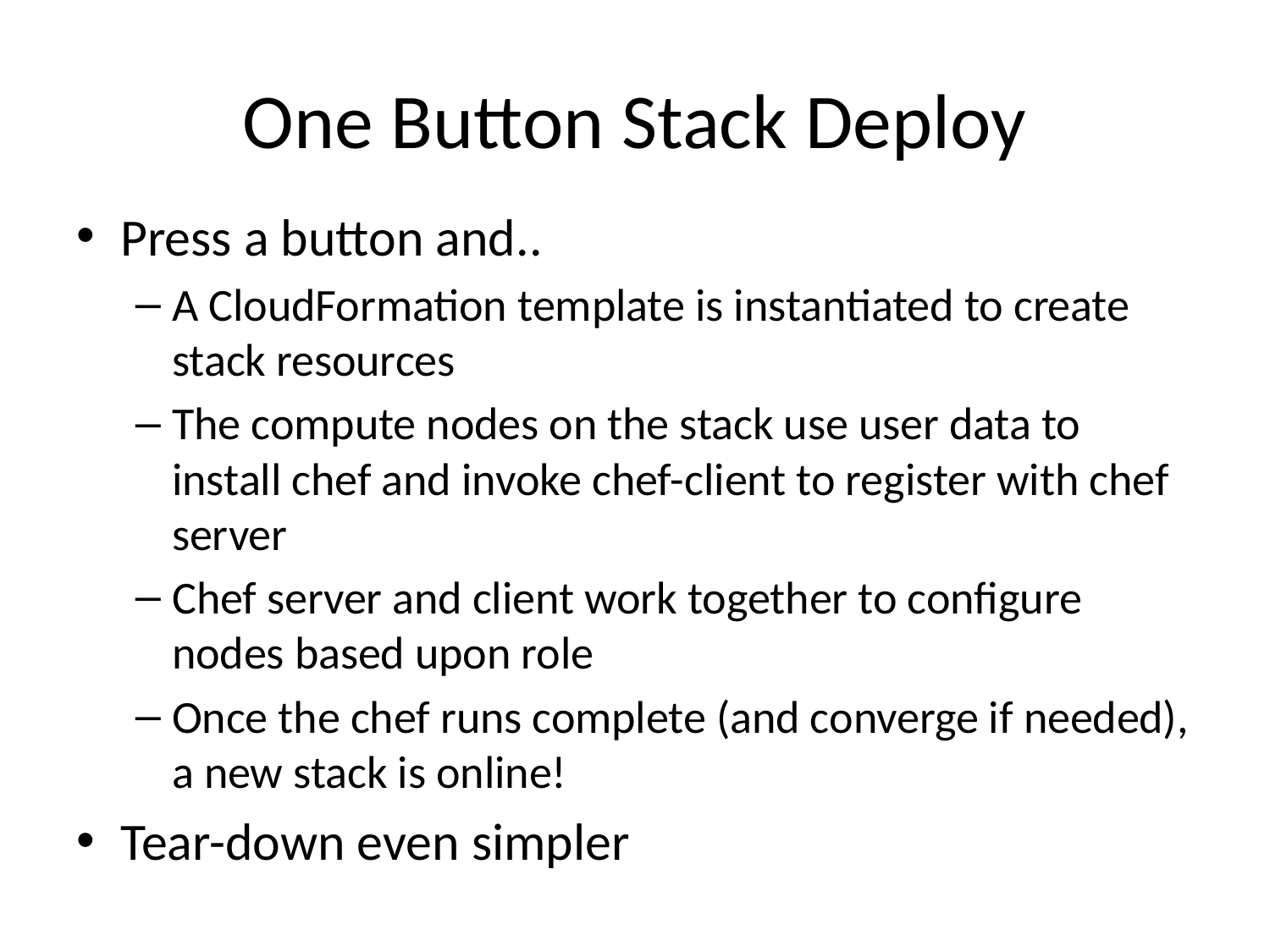

# One Button Stack Deploy
Press a button and..
A CloudFormation template is instantiated to create stack resources
The compute nodes on the stack use user data to install chef and invoke chef-client to register with chef server
Chef server and client work together to configure nodes based upon role
Once the chef runs complete (and converge if needed), a new stack is online!
Tear-down even simpler